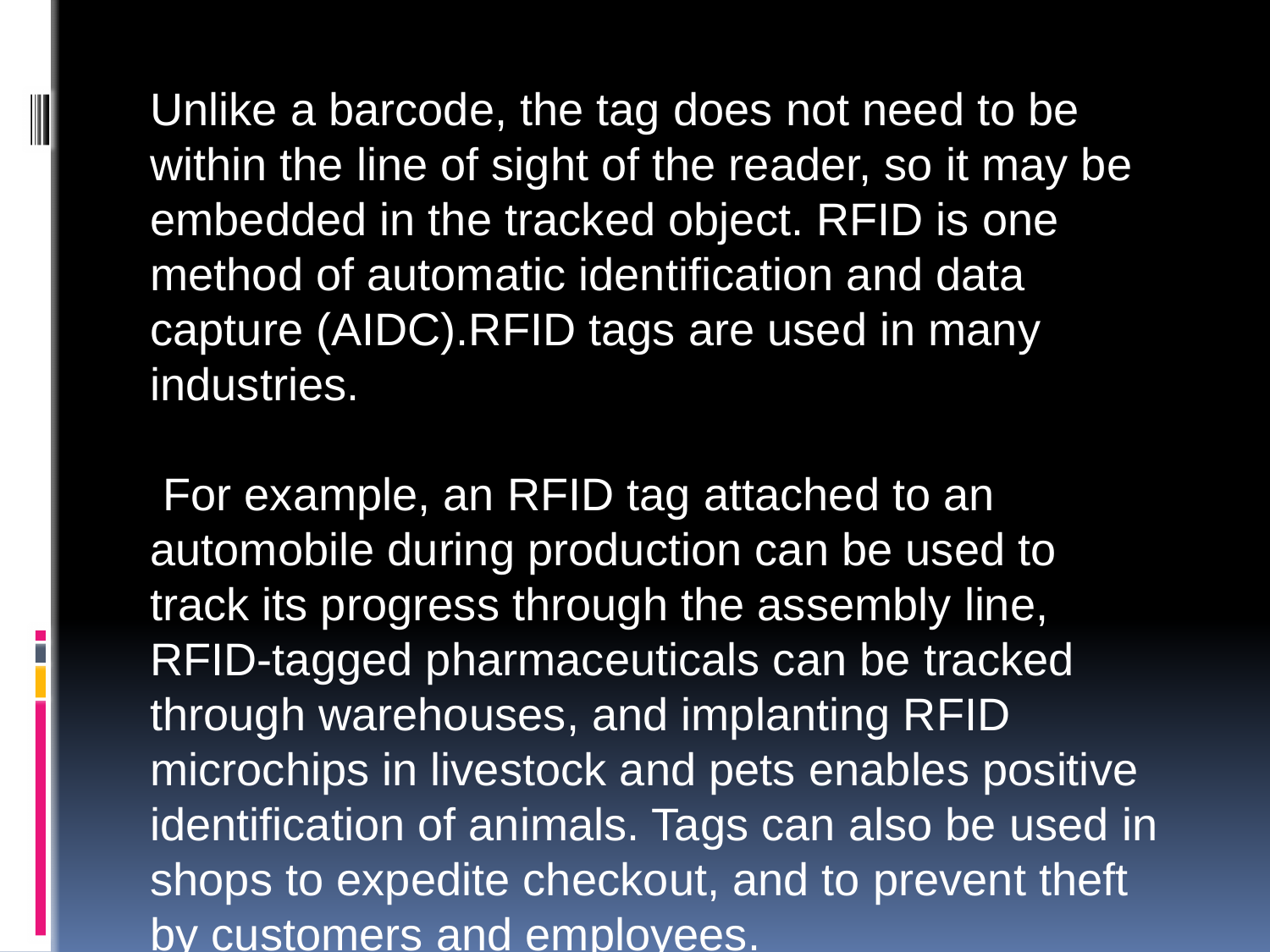

Unlike a barcode, the tag does not need to be within the line of sight of the reader, so it may be embedded in the tracked object. RFID is one method of automatic identification and data capture (AIDC).RFID tags are used in many industries.

 For example, an RFID tag attached to an automobile during production can be used to track its progress through the assembly line, RFID-tagged pharmaceuticals can be tracked through warehouses, and implanting RFID microchips in livestock and pets enables positive identification of animals. Tags can also be used in shops to expedite checkout, and to prevent theft by customers and employees.